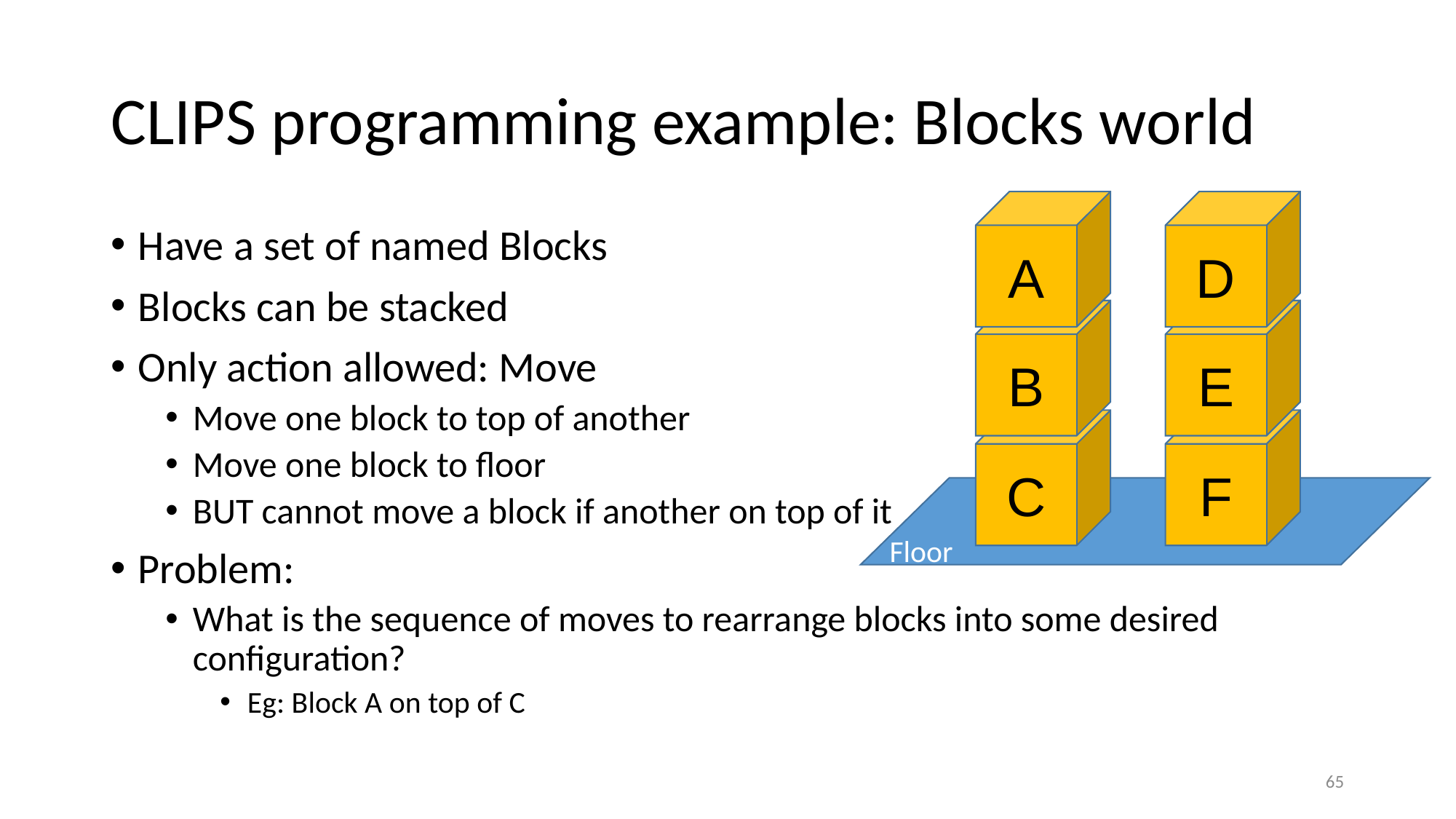

# CLIPS programming example: Blocks world
D
A
Have a set of named Blocks
Blocks can be stacked
Only action allowed: Move
Move one block to top of another
Move one block to floor
BUT cannot move a block if another on top of it
Problem:
What is the sequence of moves to rearrange blocks into some desired configuration?
Eg: Block A on top of C

E
B
F
C

Floor
65